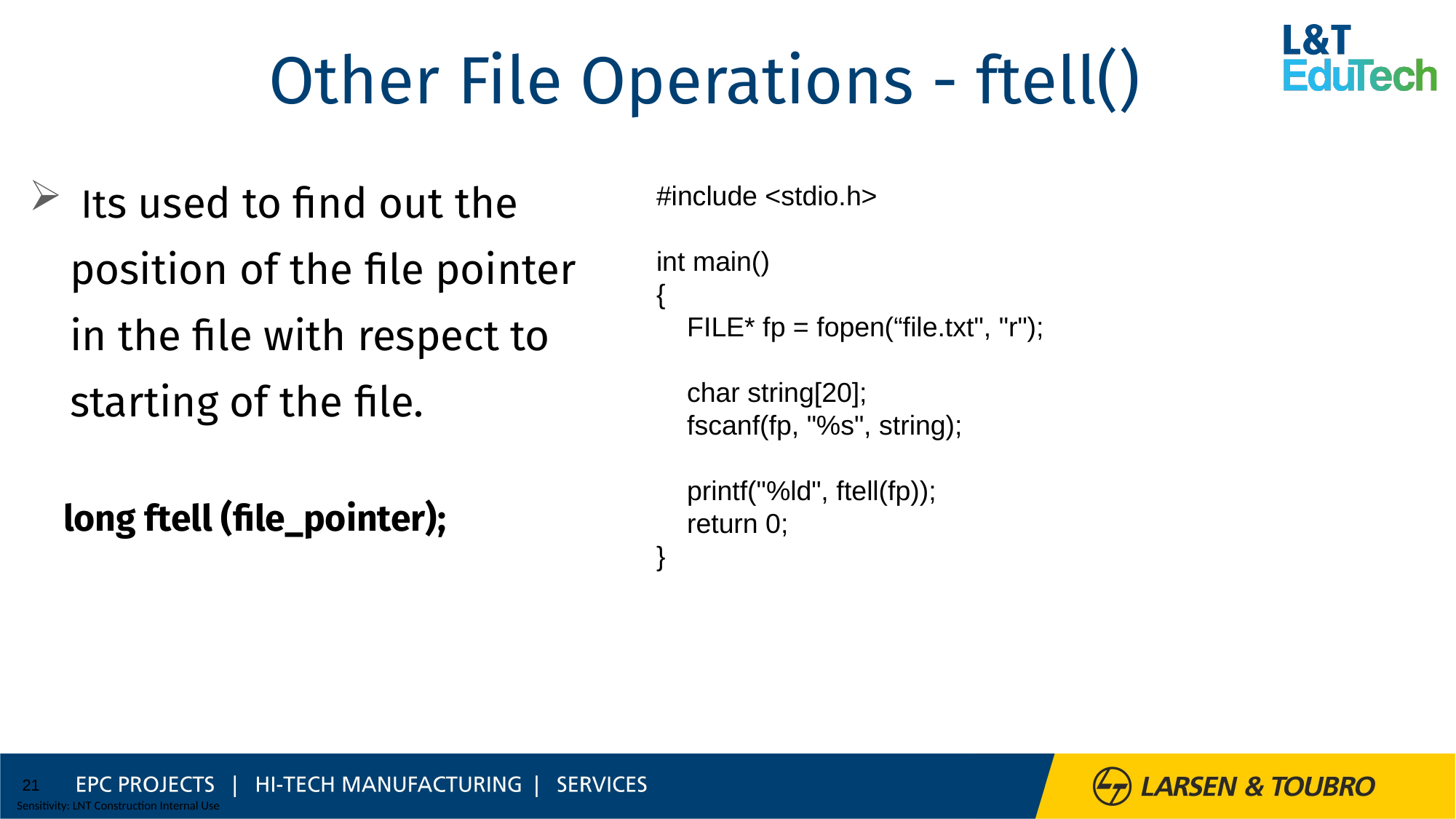

# Other File Operations - ftell()
 Its used to find out the position of the file pointer in the file with respect to starting of the file.

    long ftell (file_pointer);
#include <stdio.h>

int main()
{
    FILE* fp = fopen(“file.txt", "r");

    char string[20];
    fscanf(fp, "%s", string);

    printf("%ld", ftell(fp));
    return 0;
}